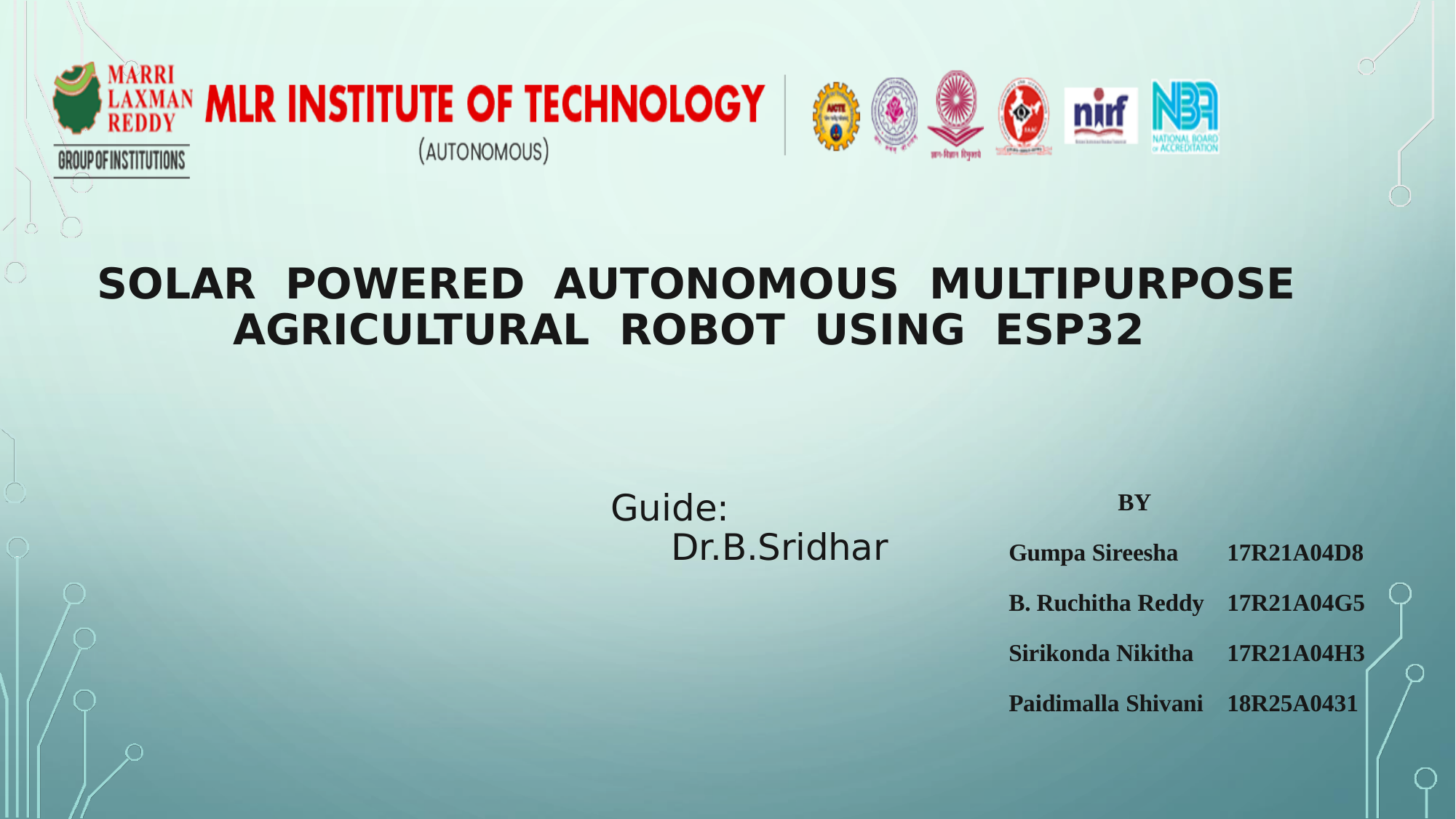

# SOLAR  POWERED  AUTONOMOUS  MULTIPURPOSE AGRICULTURAL  ROBOT  USING  ESP32
BY
Guide:
Dr.B.Sridhar
Gumpa Sireesha
17R21A04D8
B. Ruchitha Reddy
17R21A04G5
Sirikonda Nikitha
17R21A04H3
Paidimalla Shivani
18R25A0431